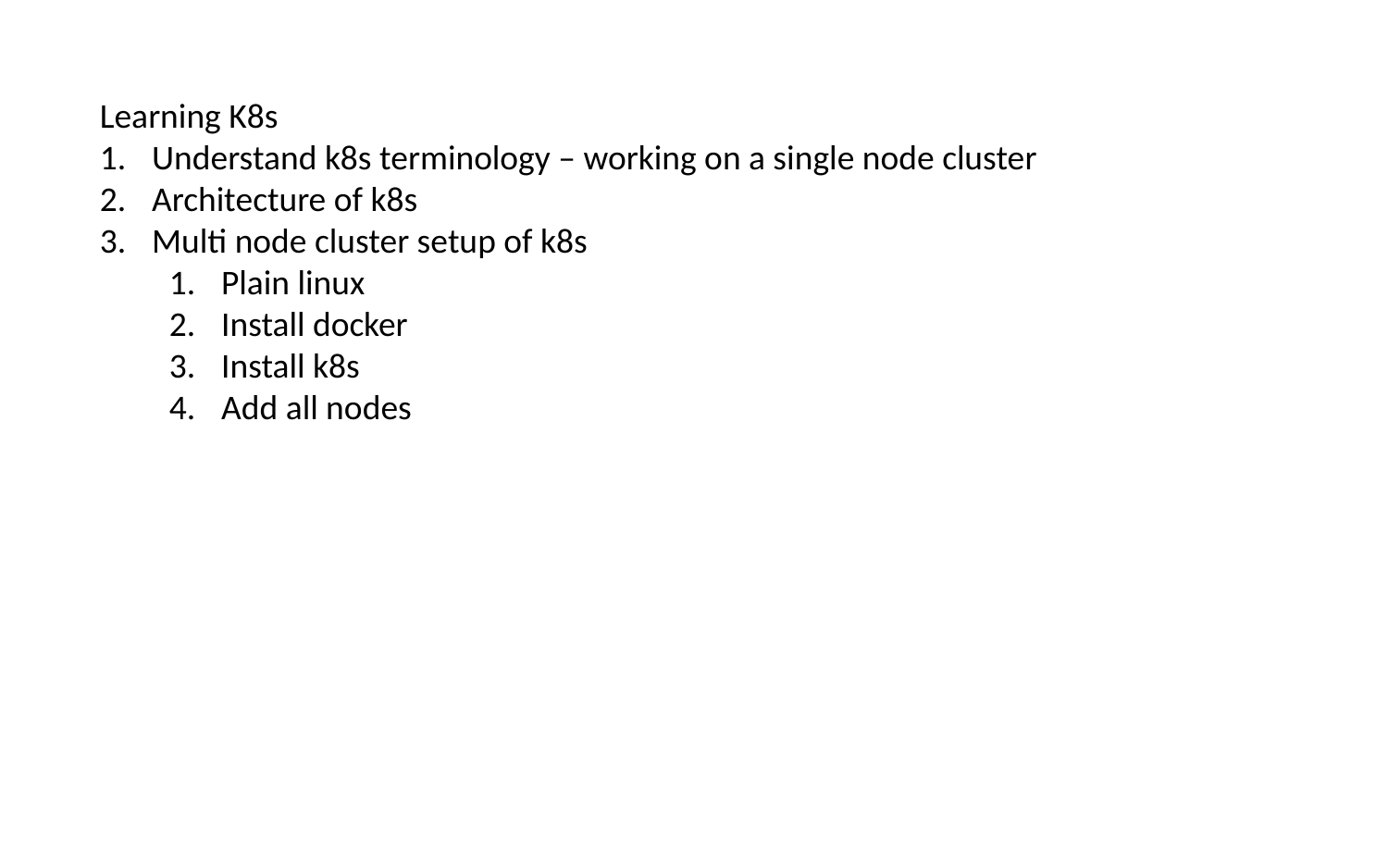

Learning K8s
Understand k8s terminology – working on a single node cluster
Architecture of k8s
Multi node cluster setup of k8s
Plain linux
Install docker
Install k8s
Add all nodes